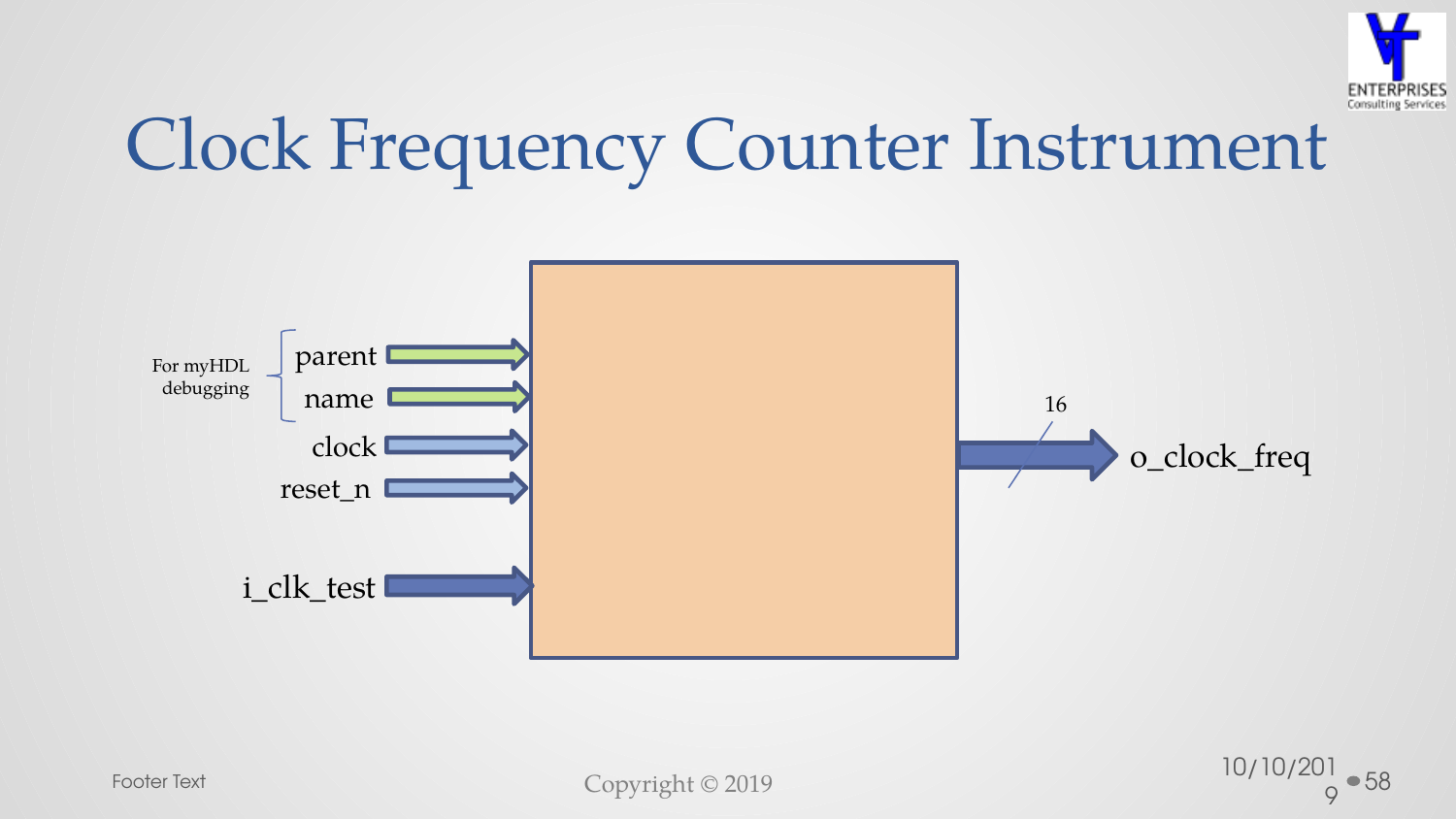

# Clock Frequency Counter Instrument

parent

For myHDL debugging
name

16
clock
o_clock_freq

reset_n

i_clk_test

Footer Text
10/10/2019
58